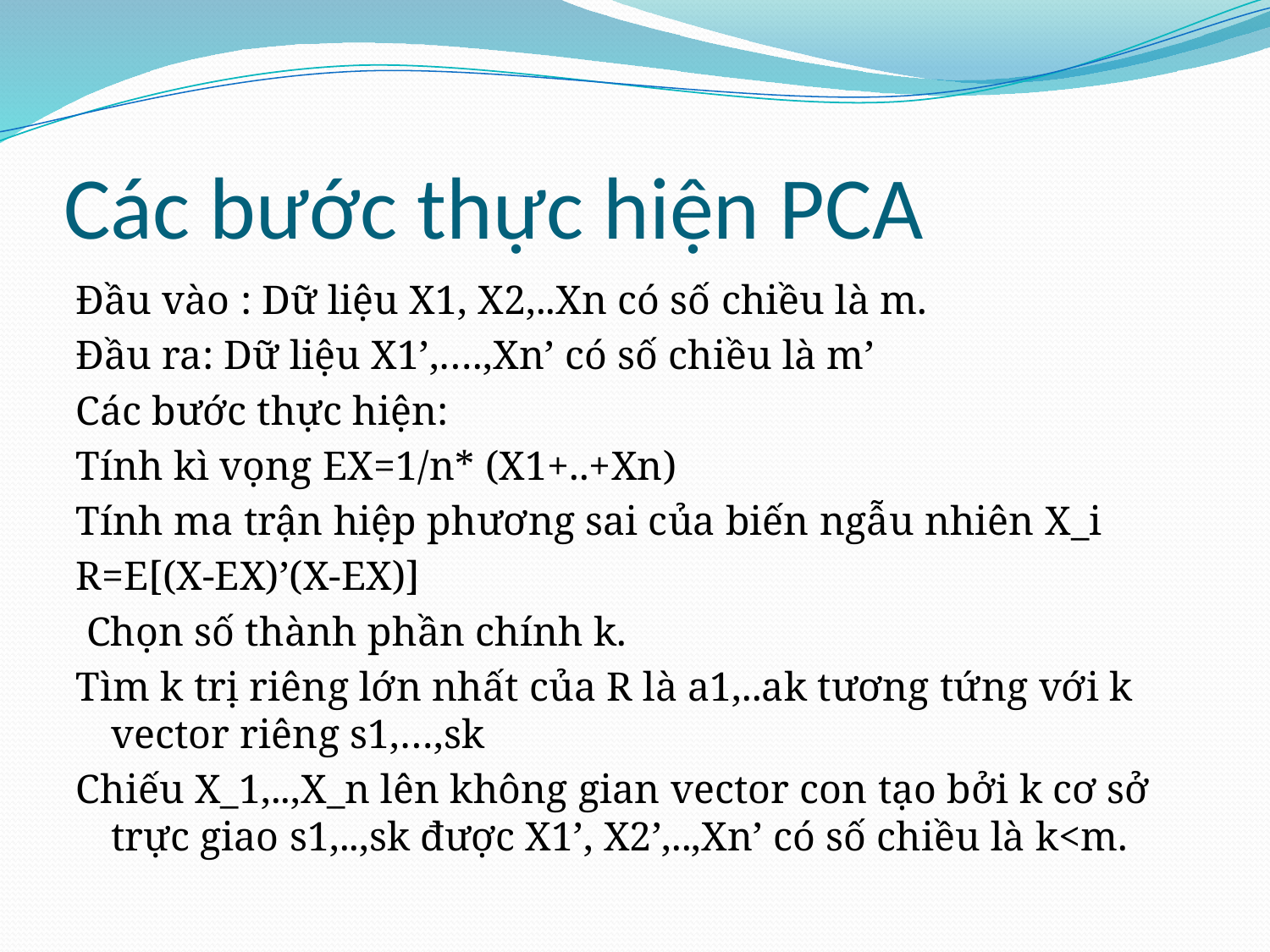

# Các bước thực hiện PCA
Đầu vào : Dữ liệu X1, X2,..Xn có số chiều là m.
Đầu ra: Dữ liệu X1’,….,Xn’ có số chiều là m’
Các bước thực hiện:
Tính kì vọng EX=1/n* (X1+..+Xn)
Tính ma trận hiệp phương sai của biến ngẫu nhiên X_i
R=E[(X-EX)’(X-EX)]
 Chọn số thành phần chính k.
Tìm k trị riêng lớn nhất của R là a1,..ak tương tứng với k vector riêng s1,…,sk
Chiếu X_1,..,X_n lên không gian vector con tạo bởi k cơ sở trực giao s1,..,sk được X1’, X2’,..,Xn’ có số chiều là k<m.